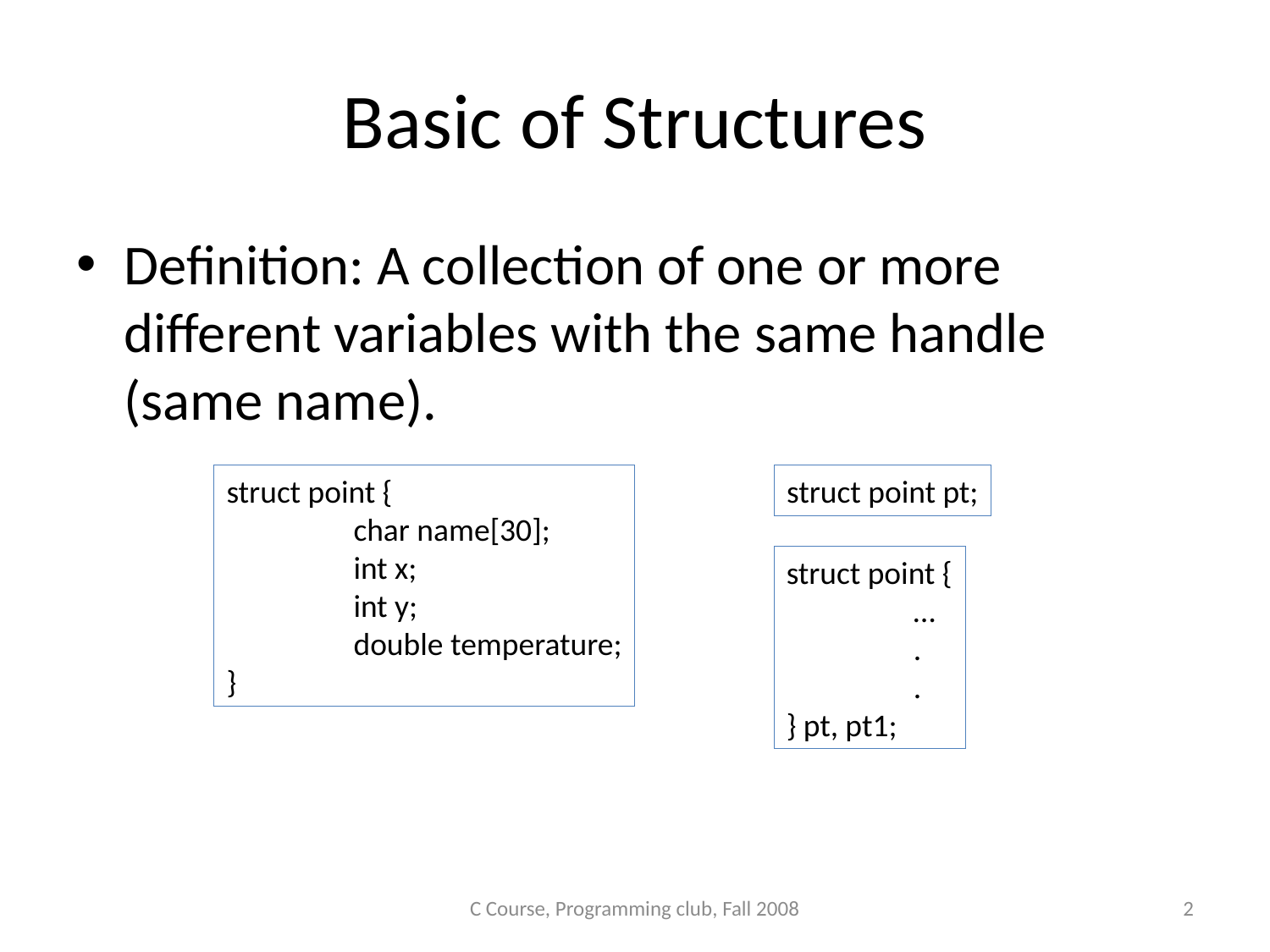

# Basic of Structures
Definition: A collection of one or more different variables with the same handle (same name).
struct point {
	char name[30];
	int x;
	int y;
	double temperature;
}
struct point pt;
struct point {
	…
	.
	.
} pt, pt1;
C Course, Programming club, Fall 2008
2